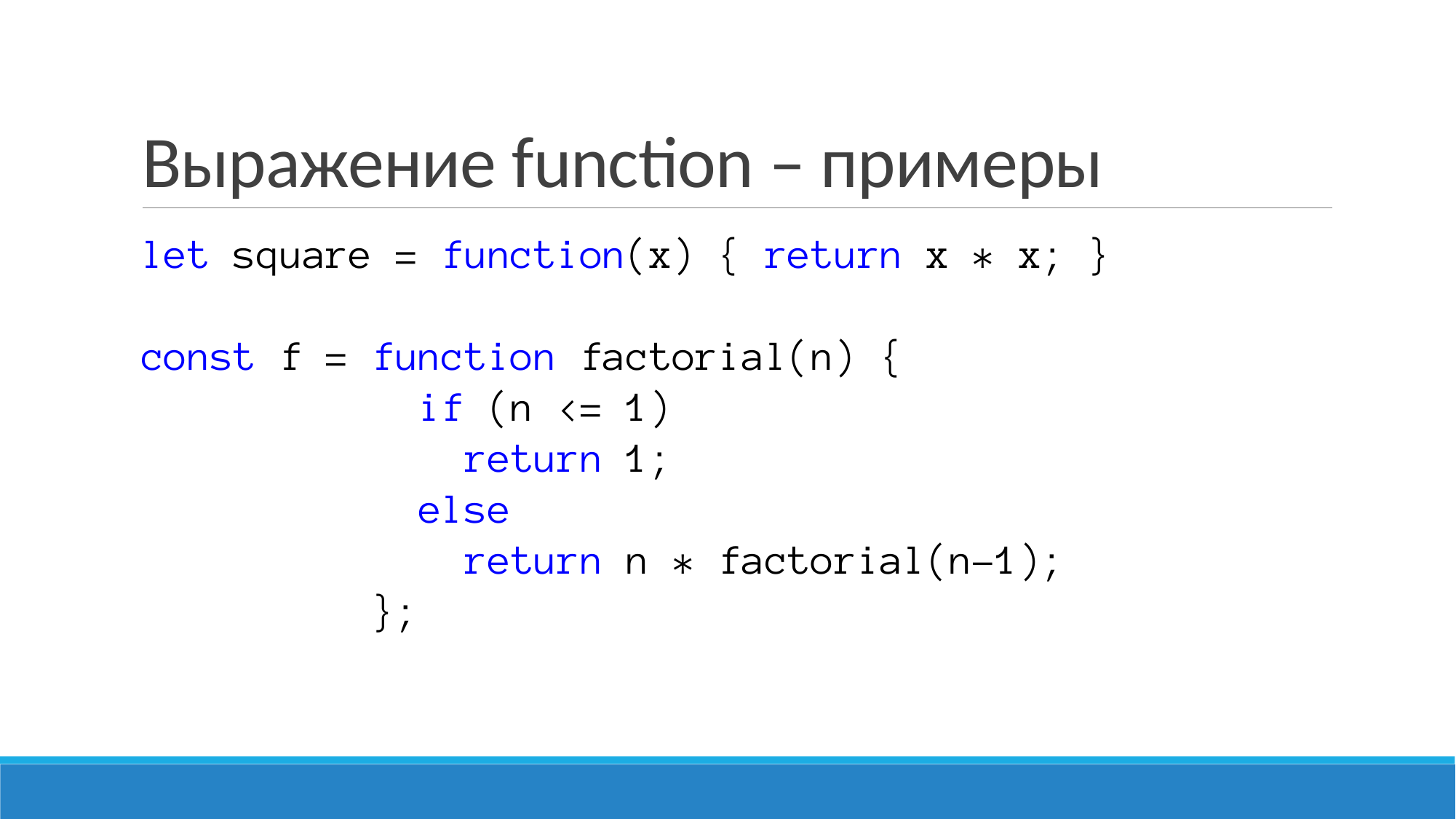

# Выражение function – примеры
let square = function(x) { return x * x; }

const f = function factorial(n) {
            if (n <= 1)
              return 1;
            else
              return n * factorial(n-1);
          };